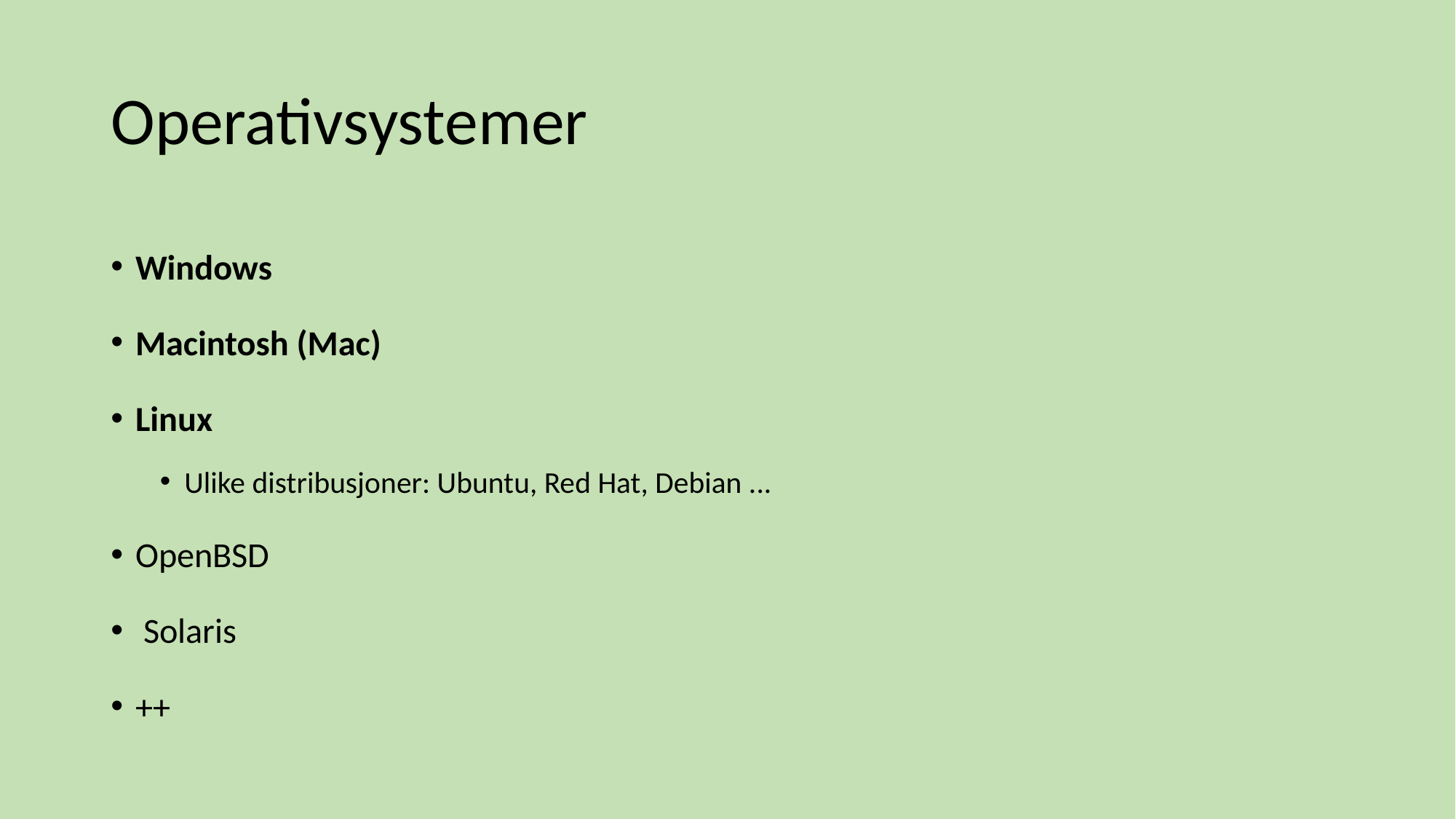

# Operativsystemer
Windows
Macintosh (Mac)
Linux
Ulike distribusjoner: Ubuntu, Red Hat, Debian ...
OpenBSD
 Solaris
++